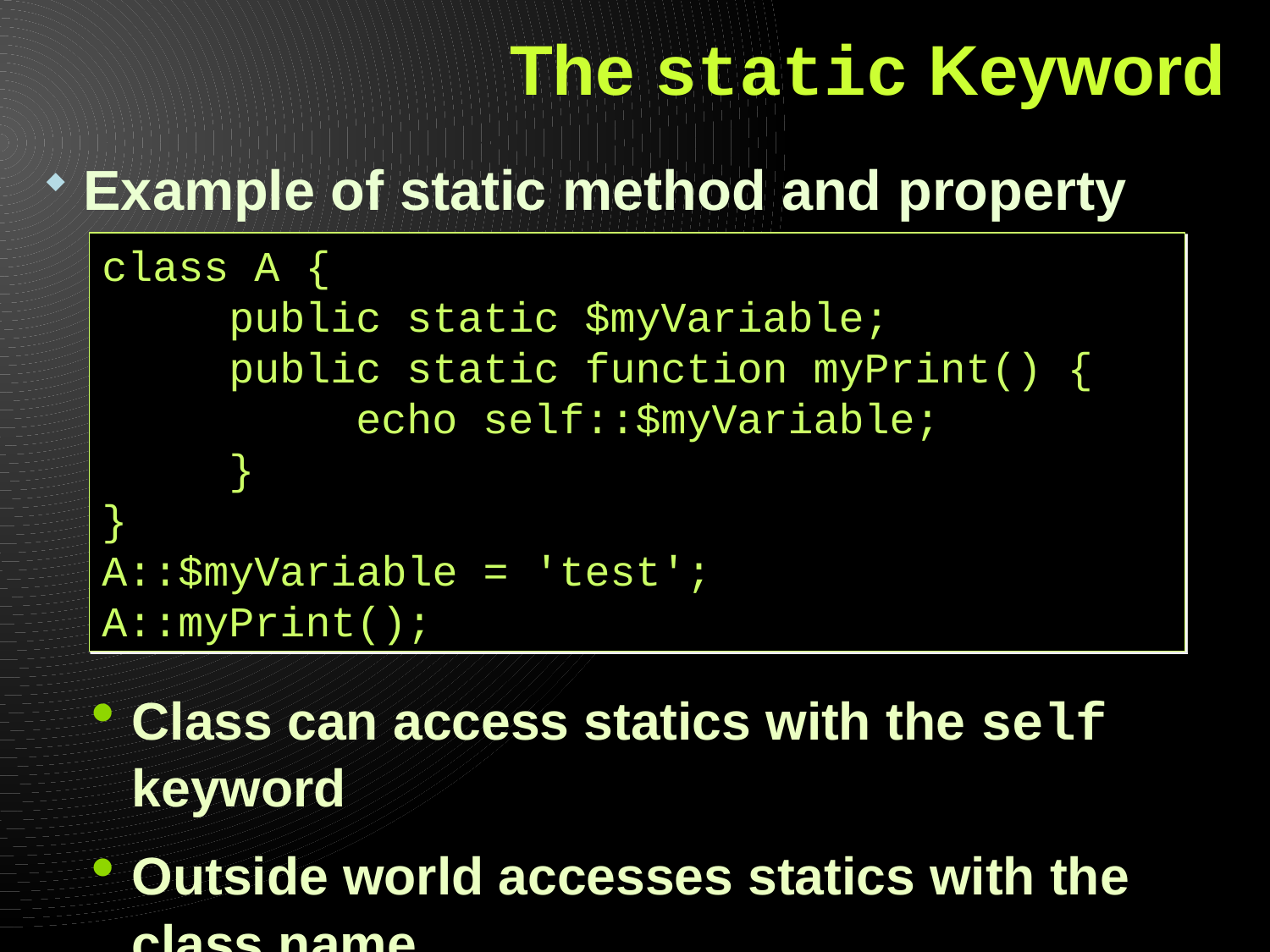

# The static Keyword
Example of static method and property

Class can access statics with the self keyword
Outside world accesses statics with the class name
class A {
	public static $myVariable;
	public static function myPrint() {
		echo self::$myVariable;
	}
}
A::$myVariable = 'test';
A::myPrint();